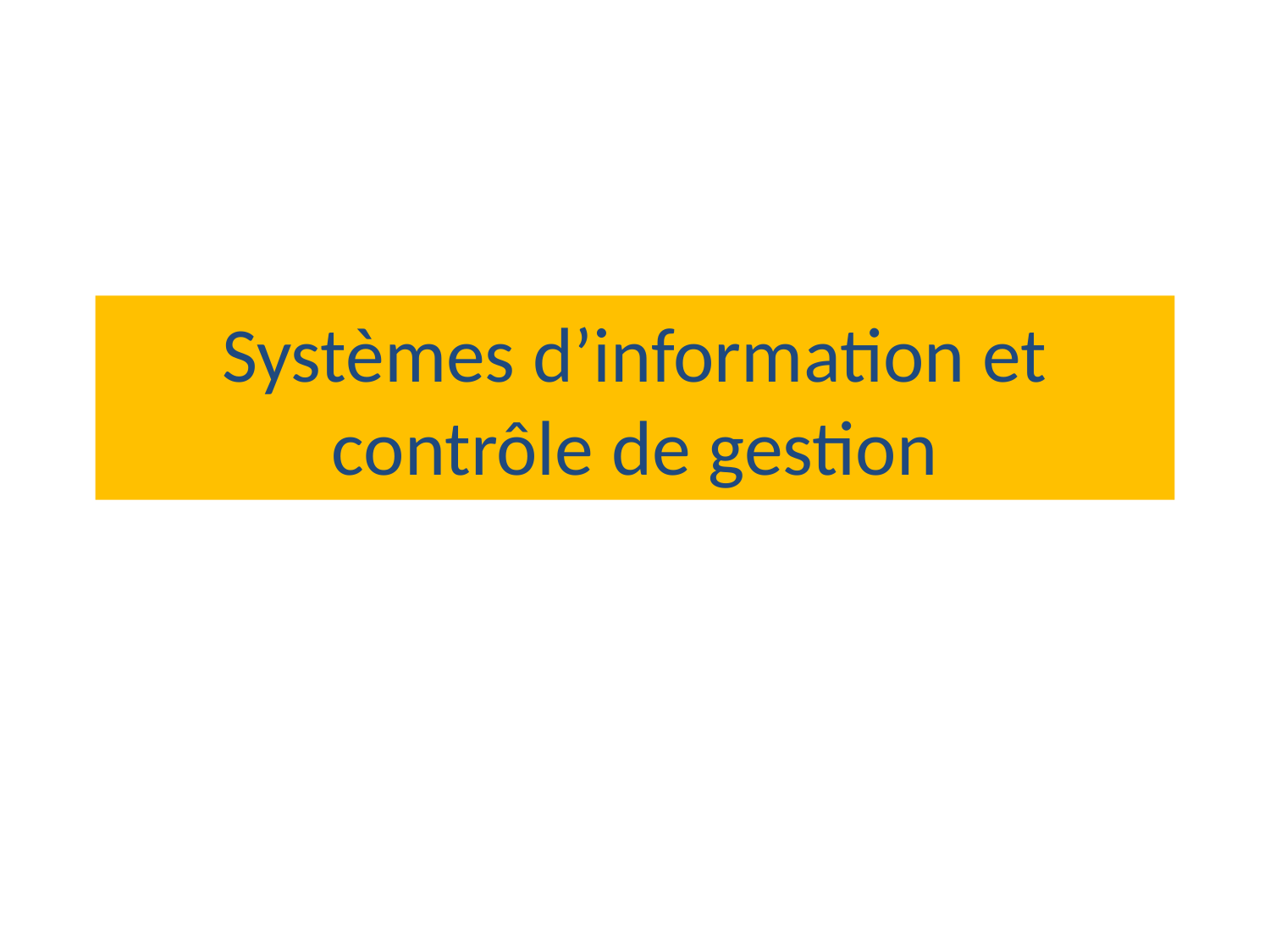

# Systèmes d’information et contrôle de gestion